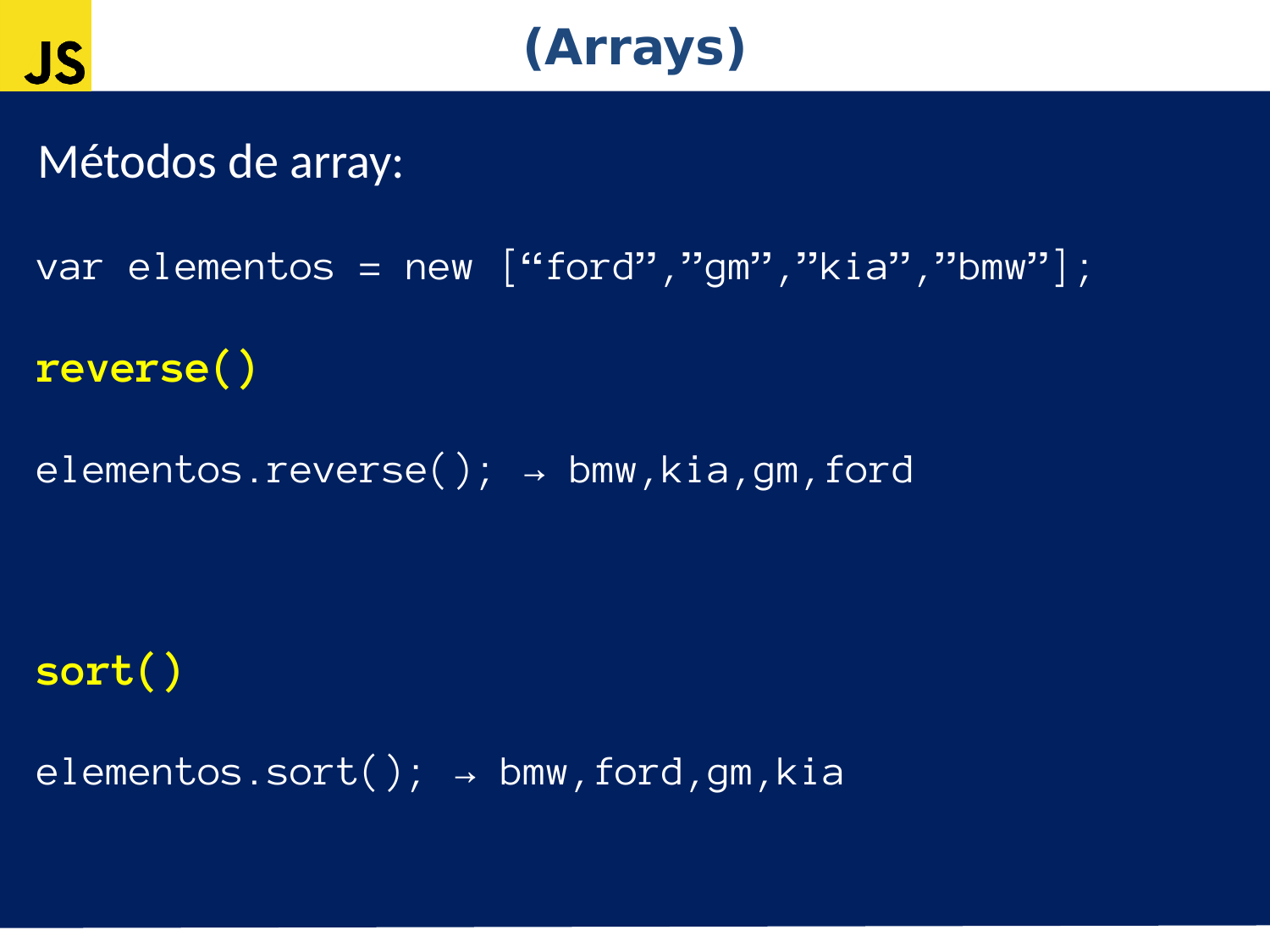

(Arrays)
Métodos de array:

var elementos = new [“ford”,”gm”,”kia”,”bmw”];

reverse()

elementos.reverse(); → bmw,kia,gm,ford

sort()

elementos.sort(); → bmw,ford,gm,kia